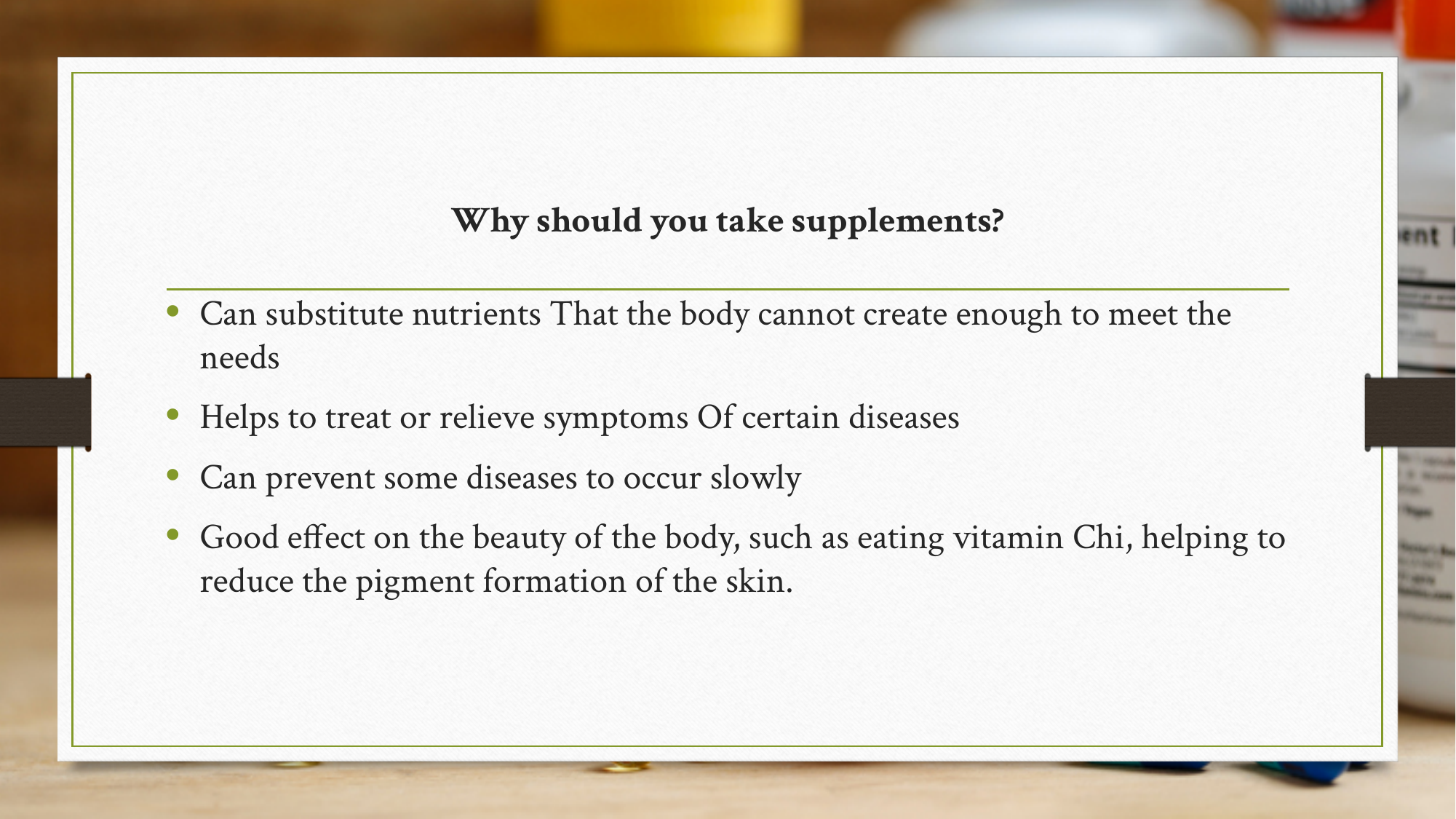

Why should you take supplements?

Can substitute nutrients That the body cannot create enough to meet the needs
Helps to treat or relieve symptoms Of certain diseases
Can prevent some diseases to occur slowly
Good effect on the beauty of the body, such as eating vitamin Chi, helping to reduce the pigment formation of the skin.